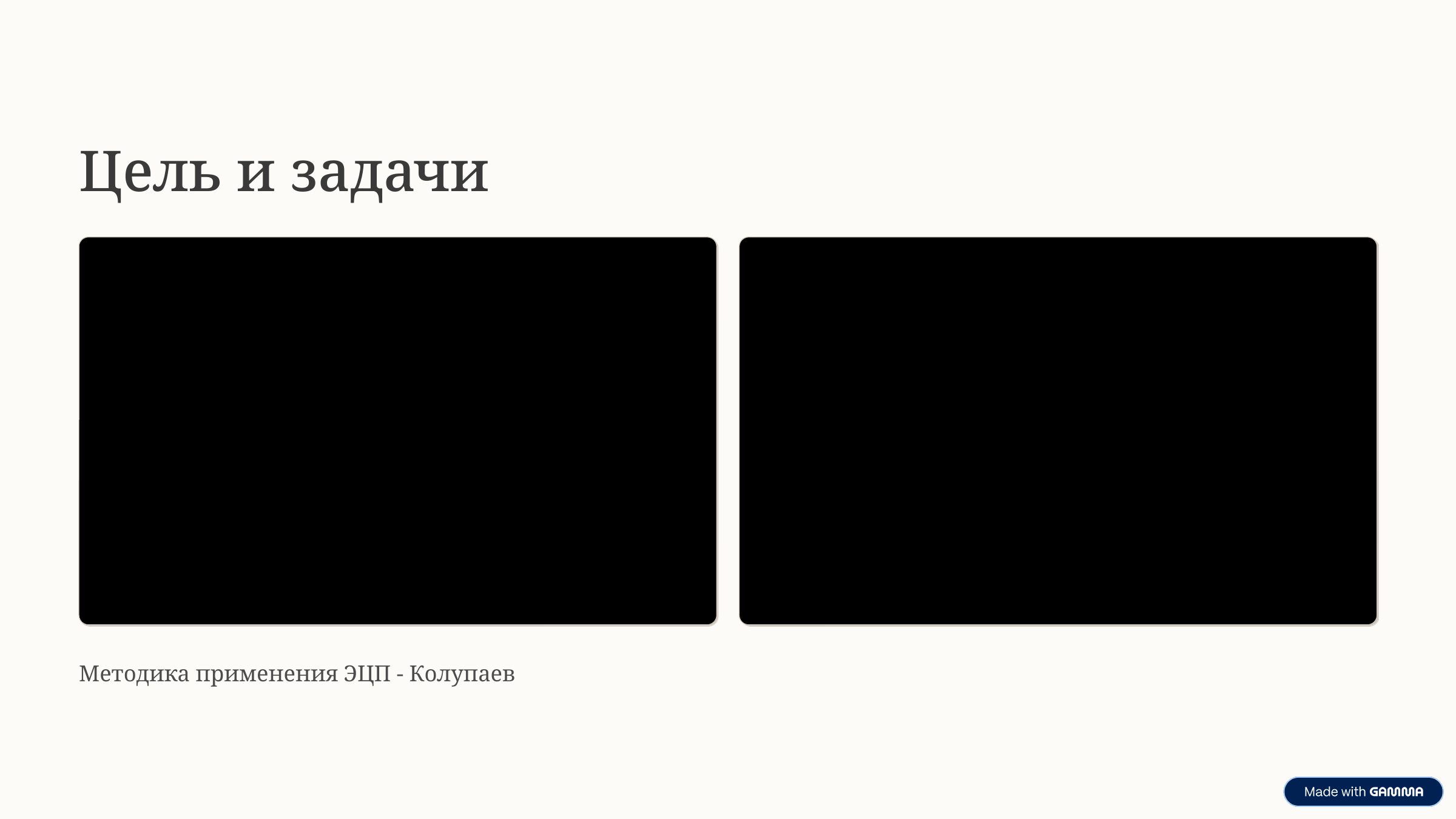

Цель и задачи

Цель
Задачи
Целью выпускной квалификационной работы является разработка методики применения ЭЦП для внутреннего документооборота ИРНИТУ
Анализ нормативно-правовой базы
Аудит текущих процессов
Выбор и обоснование типа ЭЦП
Создание прототипа, демонстрирующего работу ЭЦП
Тестирование
Рекомендации по внедрению
Методика применения ЭЦП - Колупаев